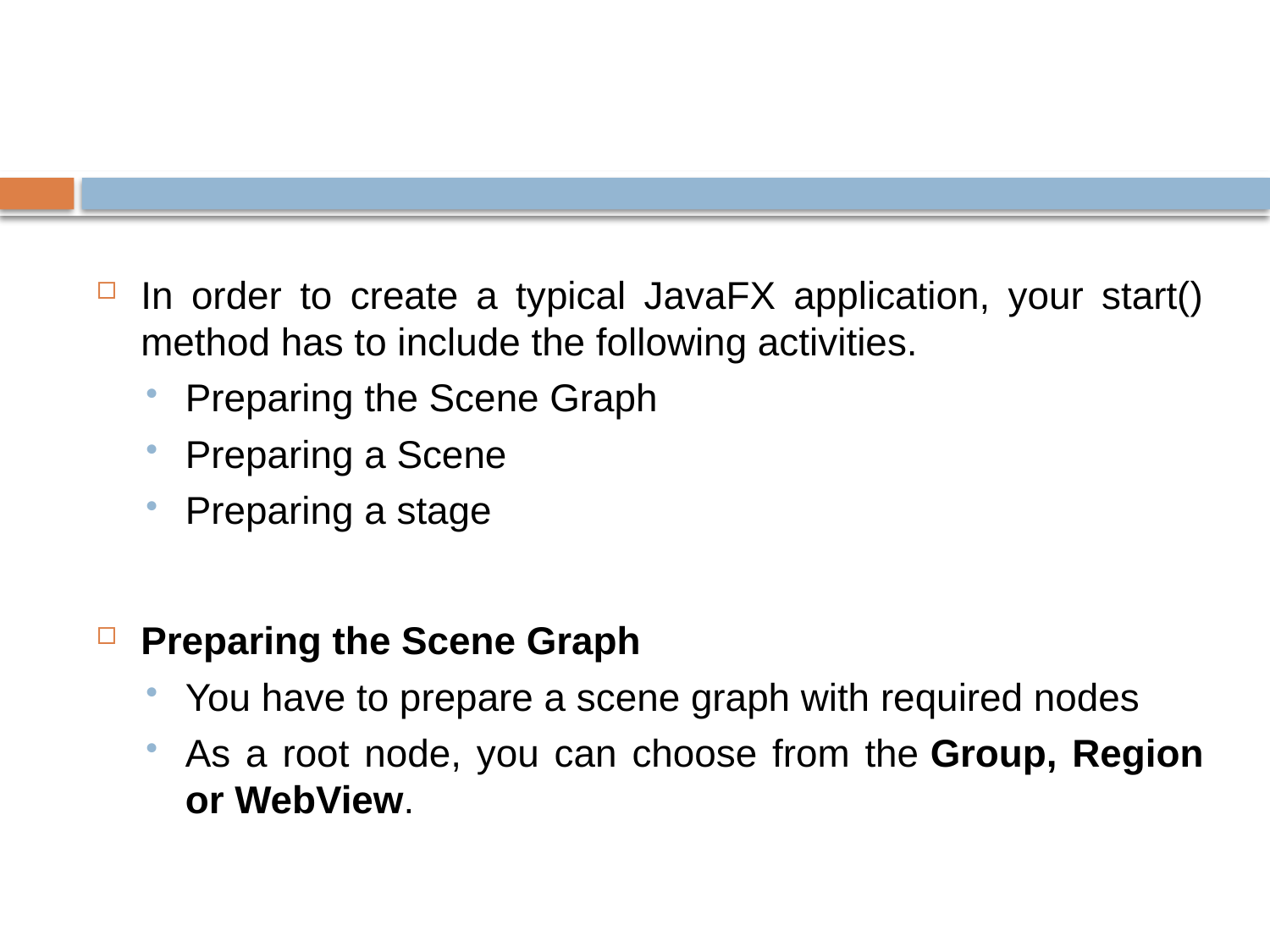

#
In order to create a typical JavaFX application, your start() method has to include the following activities.
Preparing the Scene Graph
Preparing a Scene
Preparing a stage

Preparing the Scene Graph
You have to prepare a scene graph with required nodes
As a root node, you can choose from the Group, Region or WebView.